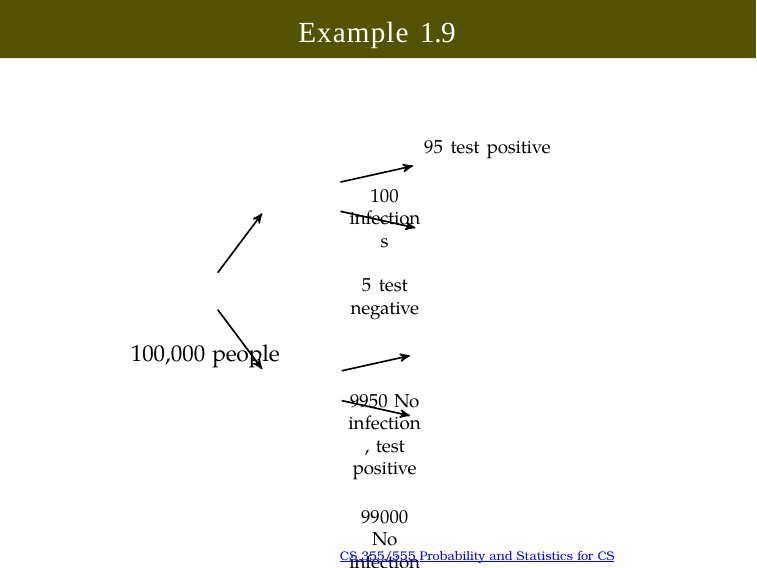

# Example 1.9
95 test positive

100 infections

5 test negative

100,000 people

9950 No infection, test positive

99000 No infection

94050 No infection, test negative

34/39 10:18
Copyright @2022, Ivan Mann
CS 355/555 Probability and Statistics for CS